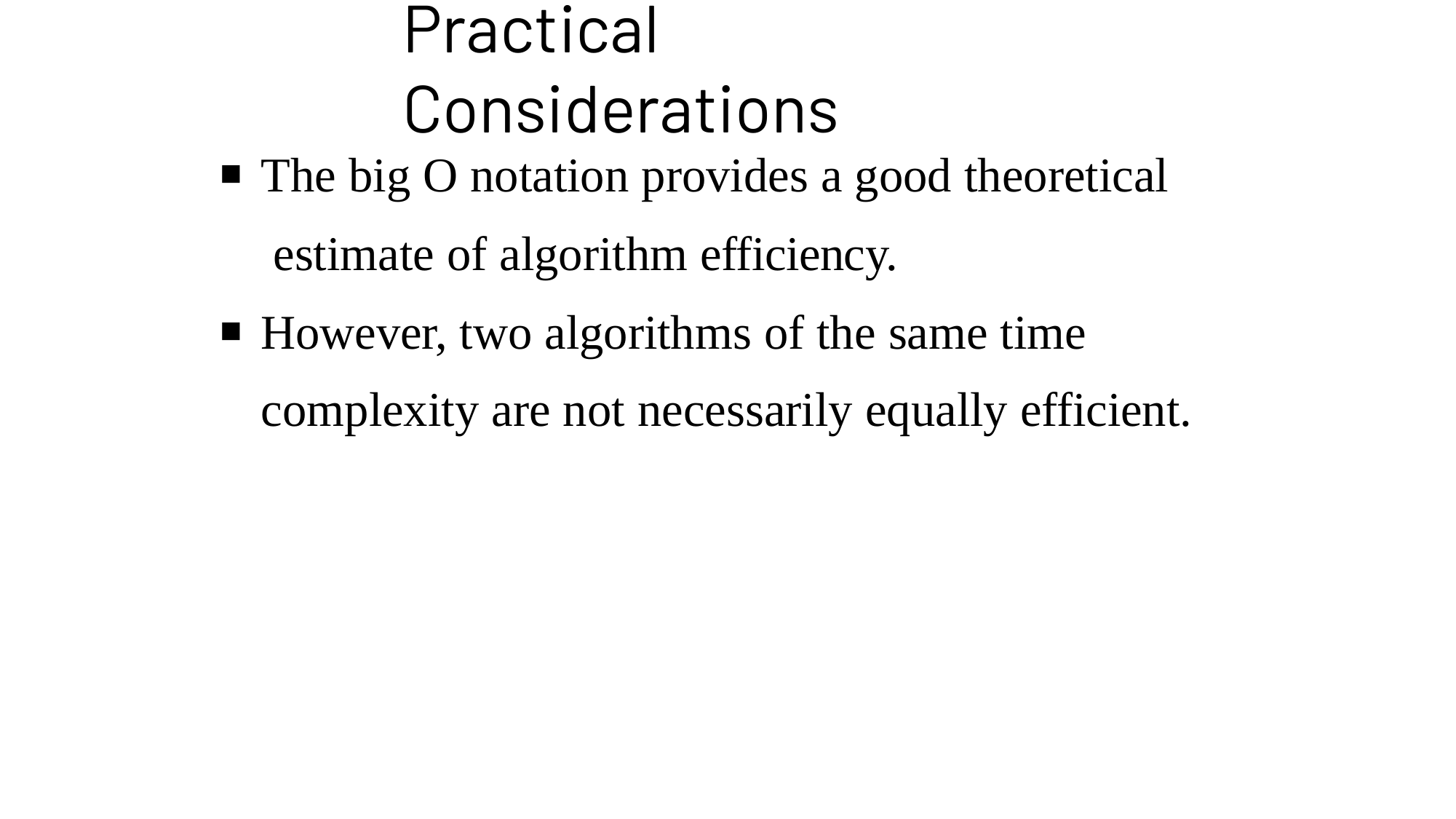

# Practical Considerations
The big O notation provides a good theoretical  estimate of algorithm efficiency.
However, two algorithms of the same time  complexity are not necessarily equally efficient.